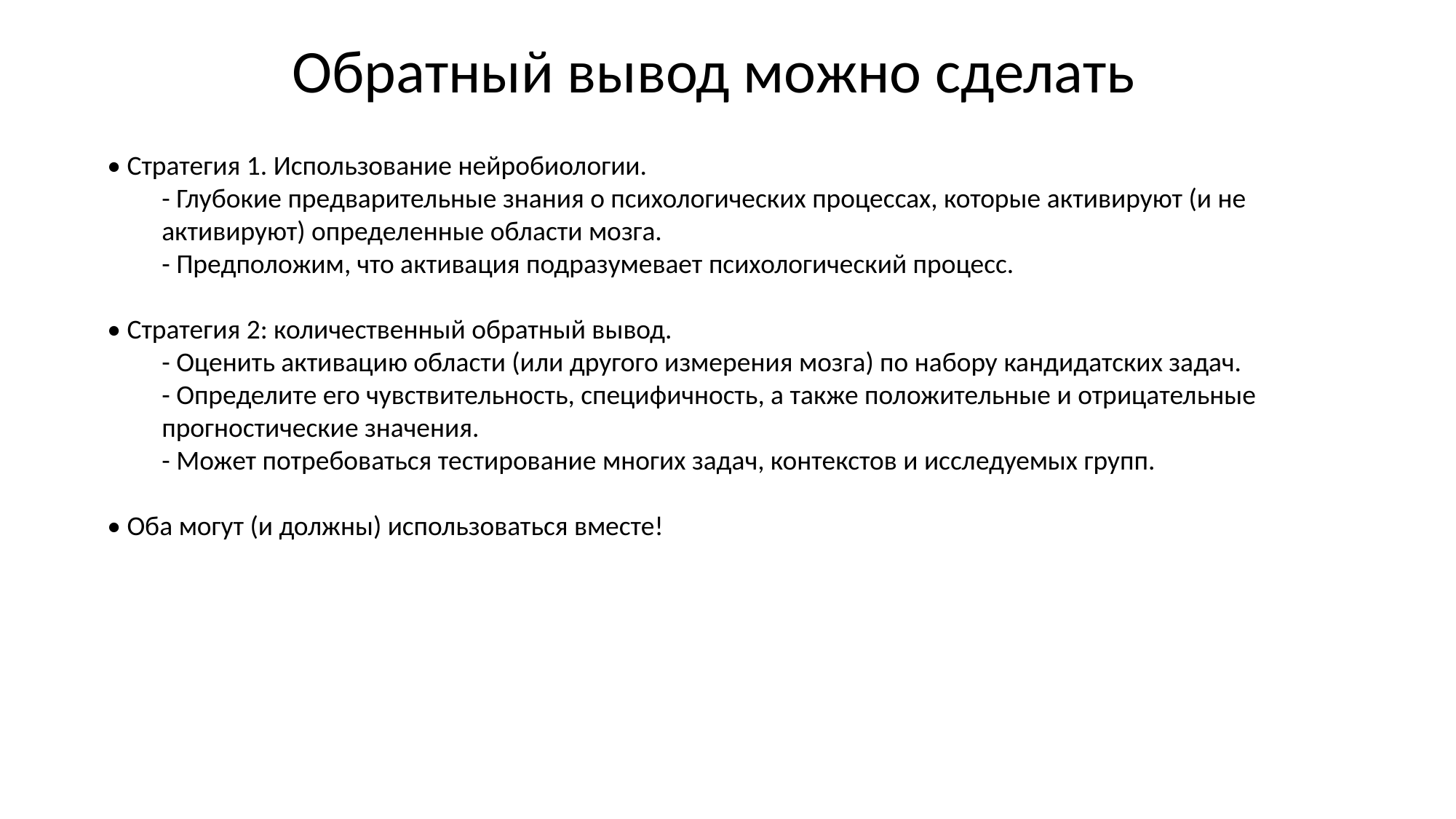

# Обратный вывод можно сделать
• Стратегия 1. Использование нейробиологии.
- Глубокие предварительные знания о психологических процессах, которые активируют (и не активируют) определенные области мозга.
- Предположим, что активация подразумевает психологический процесс.

• Стратегия 2: количественный обратный вывод.
- Оценить активацию области (или другого измерения мозга) по набору кандидатских задач.
- Определите его чувствительность, специфичность, а также положительные и отрицательные прогностические значения.
- Может потребоваться тестирование многих задач, контекстов и исследуемых групп.

• Оба могут (и должны) использоваться вместе!